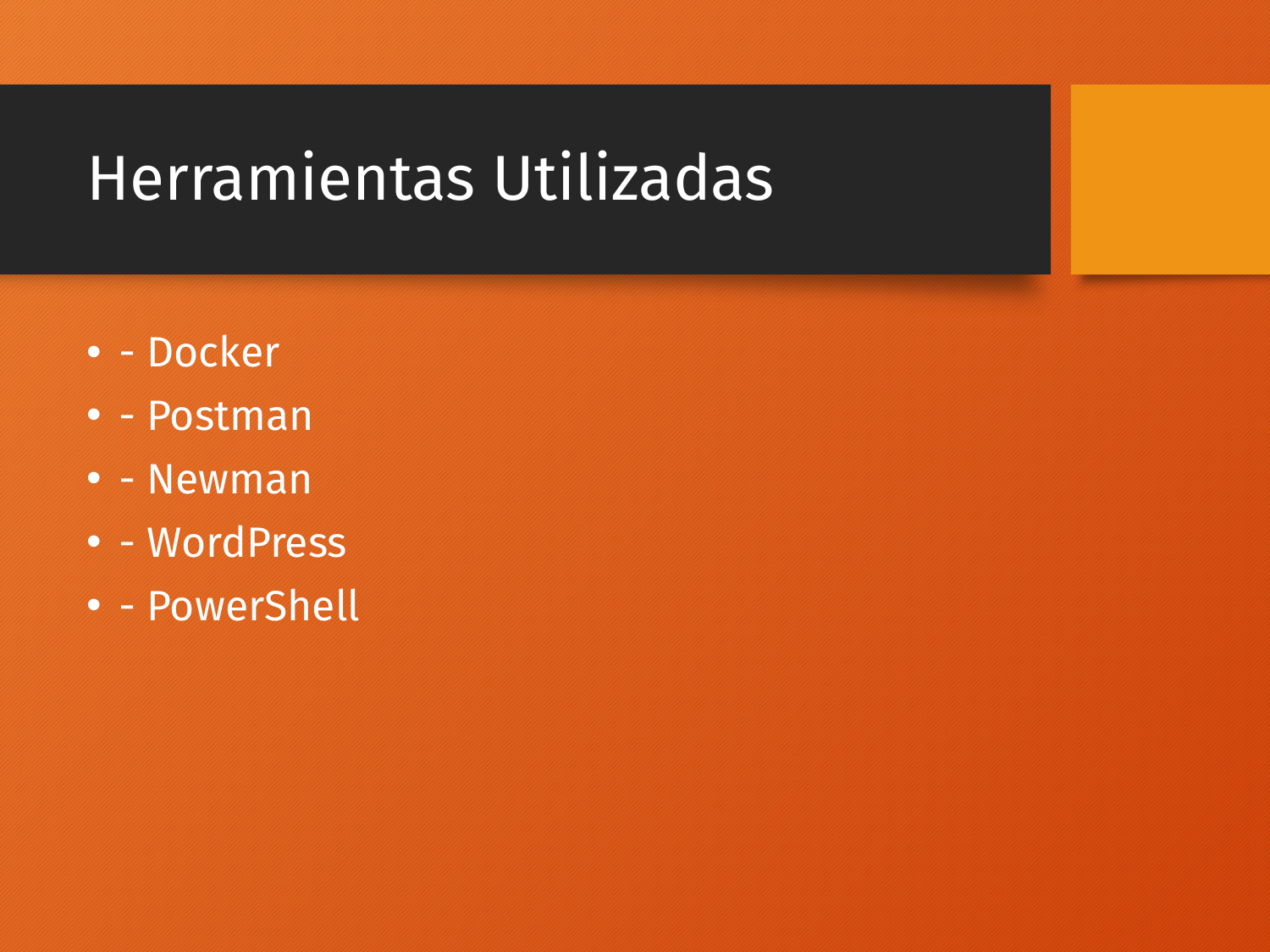

# Herramientas Utilizadas
- Docker
- Postman
- Newman
- WordPress
- PowerShell